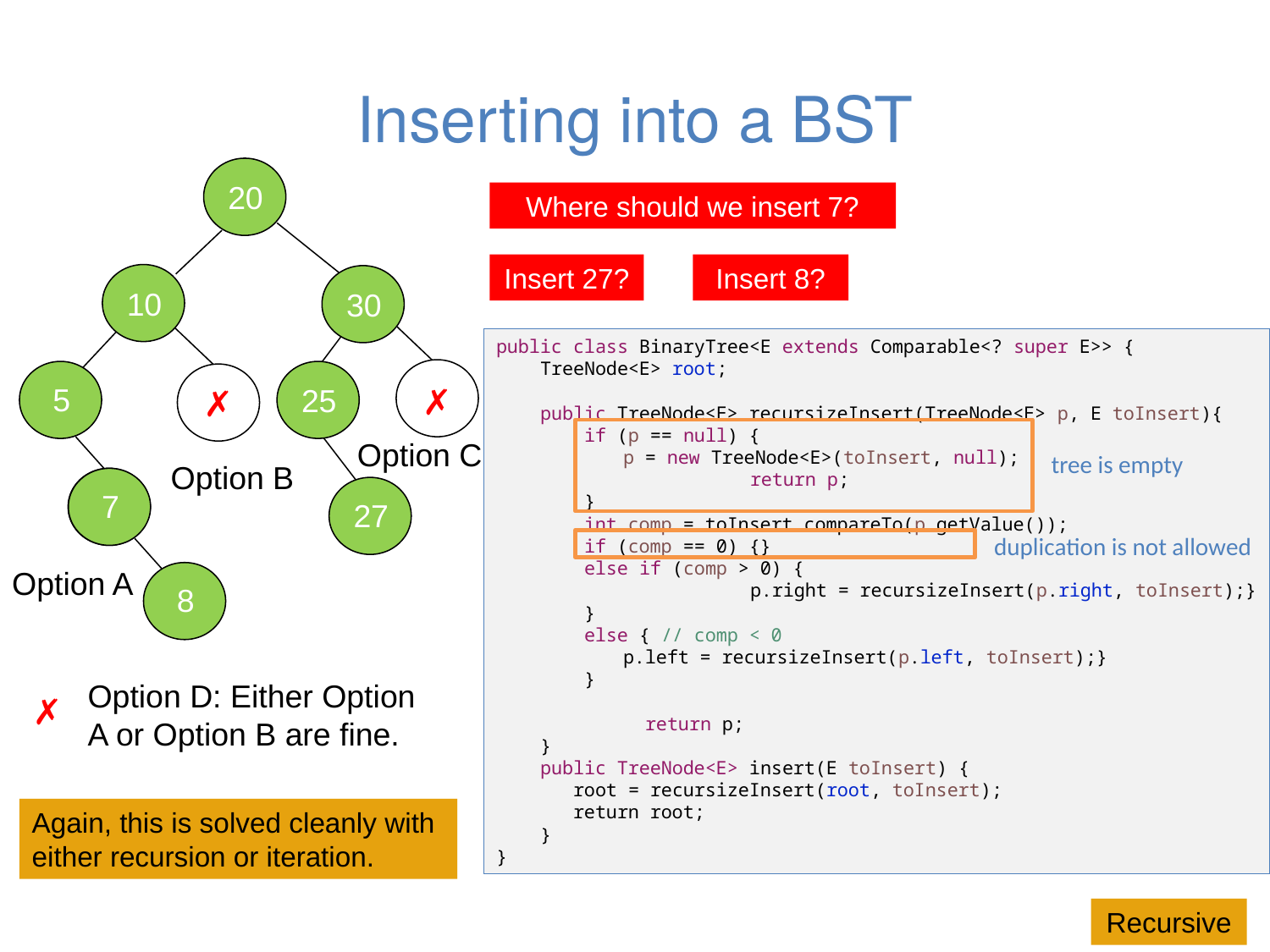

# Inserting into a BST

20
Where should we insert 7?

Insert 27?
Insert 8?

10
30

public class BinaryTree<E extends Comparable<? super E>> {
    TreeNode<E> root;

    public TreeNode<E> recursizeInsert(TreeNode<E> p, E toInsert){
        if (p == null) {
        	p = new TreeNode<E>(toInsert, null);
    		return p;
        }
        int comp = toInsert.compareTo(p.getValue());
        if (comp == 0) {}
        else if (comp > 0) {
		p.right = recursizeInsert(p.right, toInsert);}
        }
        else { // comp < 0
        	p.left = recursizeInsert(p.left, toInsert);}
        }

	  return p;
    }
    public TreeNode<E> insert(E toInsert) {
       root = recursizeInsert(root, toInsert);
       return root;
    }
}

✗
✗
5
25

Option C

tree is empty
Option B

7

✓
27
duplication is not allowed

Option A

8
Option D: Either Option A or Option B are fine.
✗
Again, this is solved cleanly with either recursion or iteration.
Recursive